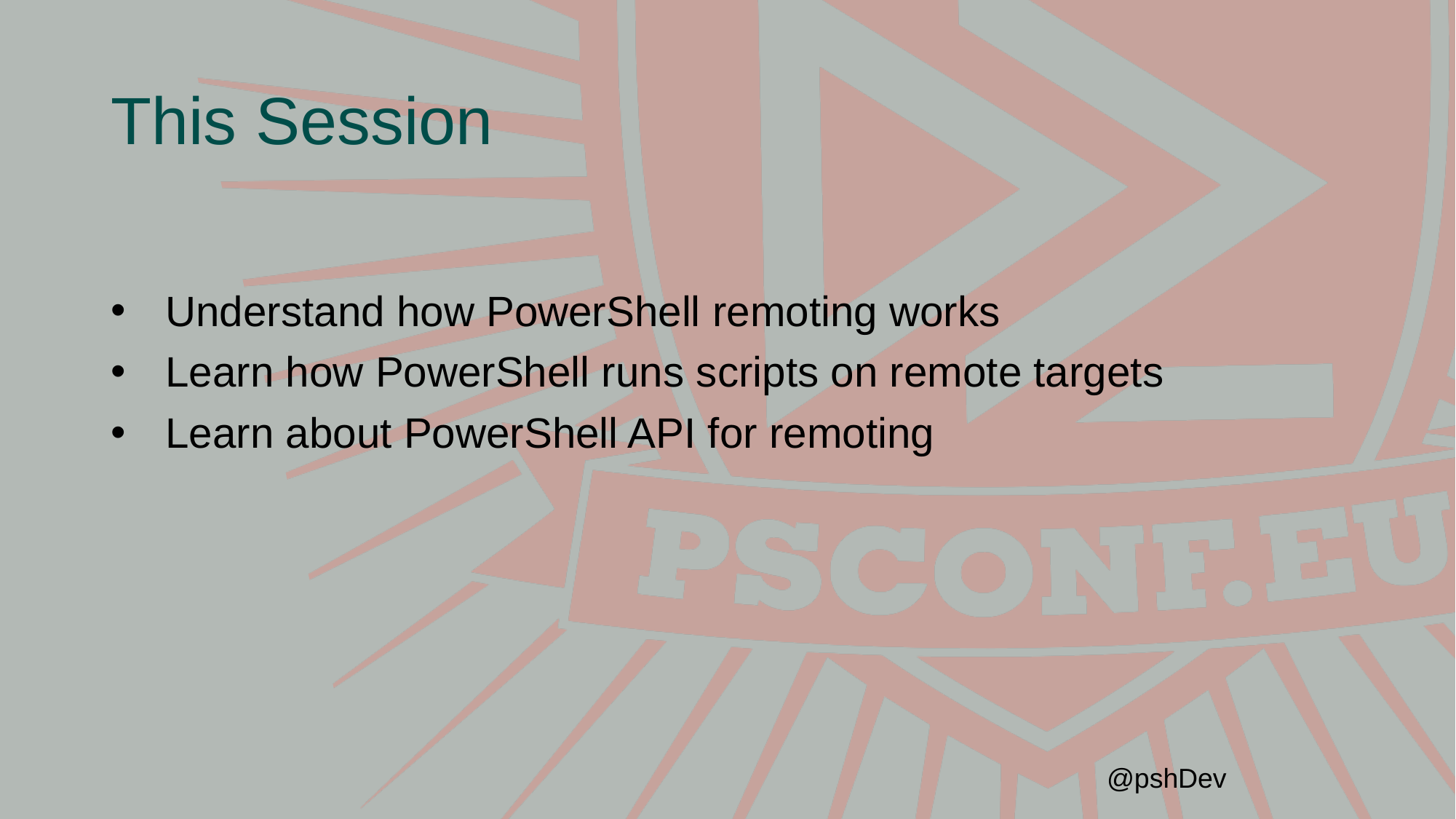

# This Session

Understand how PowerShell remoting works
Learn how PowerShell runs scripts on remote targets
Learn about PowerShell API for remoting

@pshDev